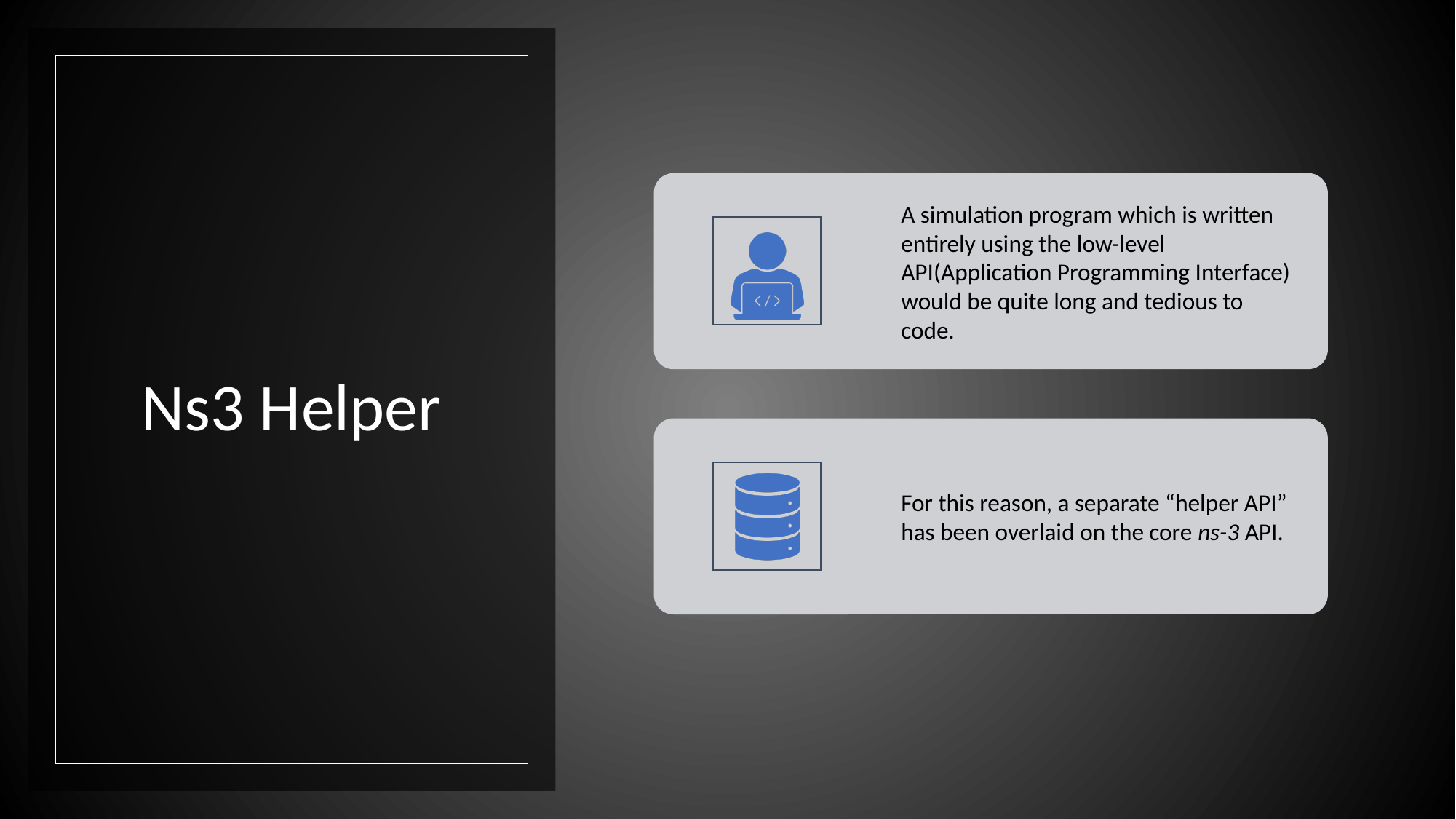

A simulation program which is written entirely using the low-level API(Application Programming Interface) would be quite long and tedious to code.
For this reason, a separate “helper API” has been overlaid on the core ns-3 API.
# Ns3 Helper
10